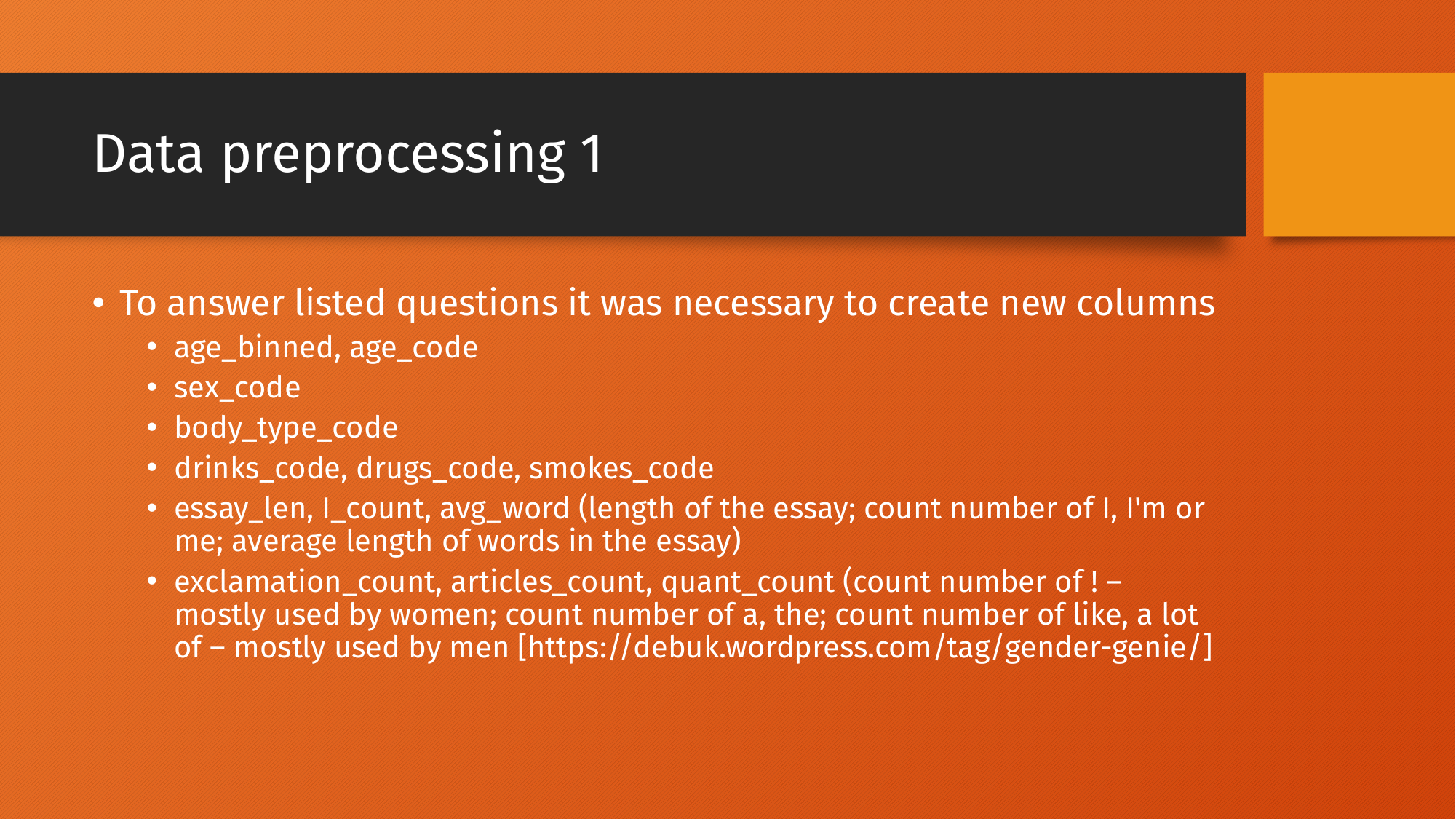

# Data preprocessing 1
To answer listed questions it was necessary to create new columns
age_binned, age_code
sex_code
body_type_code
drinks_code, drugs_code, smokes_code
essay_len, I_count, avg_word (length of the essay; count number of I, I'm or me; average length of words in the essay)
exclamation_count, articles_count, quant_count (count number of ! – mostly used by women; count number of a, the; count number of like, a lot of – mostly used by men [https://debuk.wordpress.com/tag/gender-genie/]